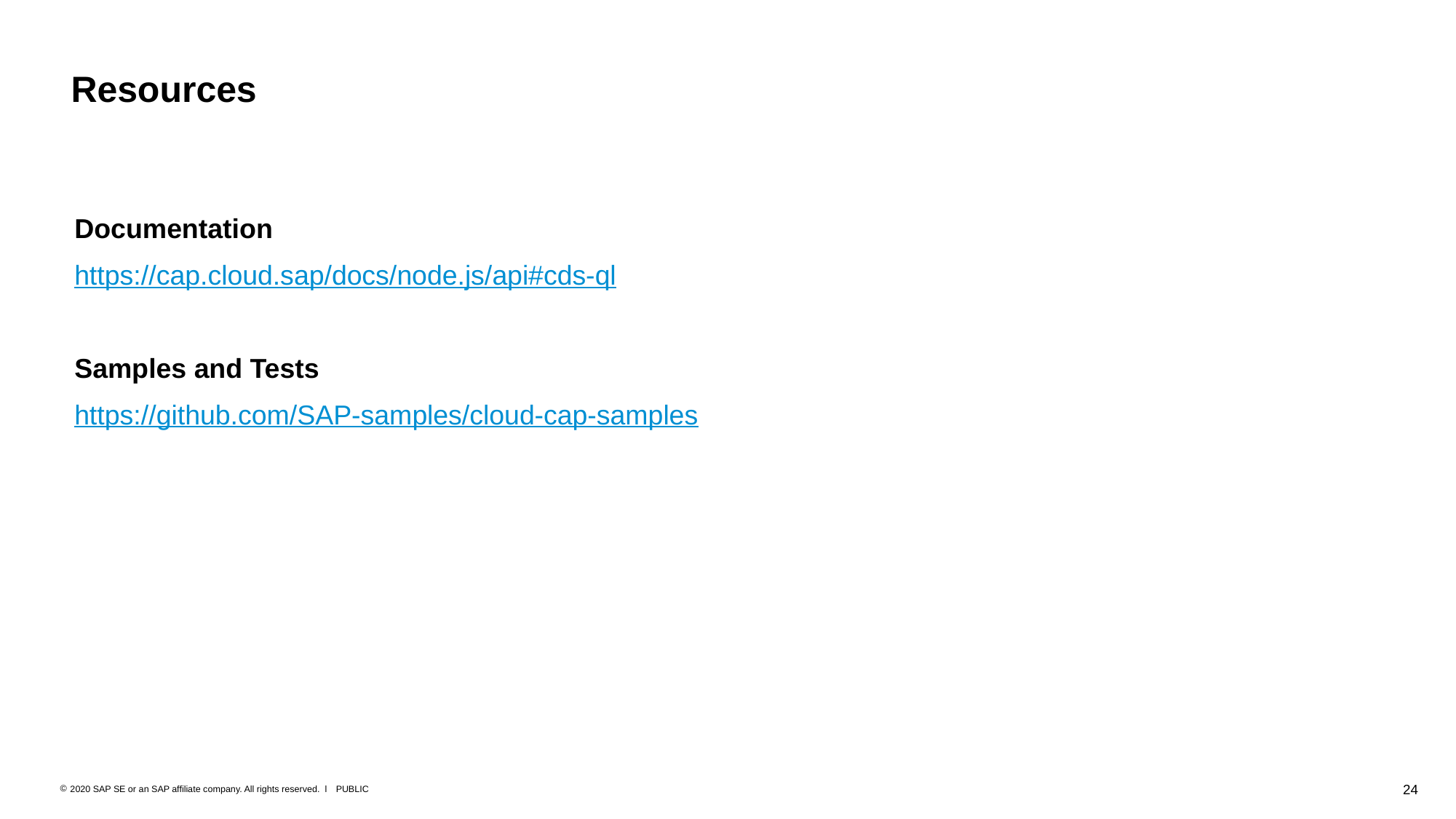

# Resources

Documentation
https://cap.cloud.sap/docs/node.js/api#cds-ql

Samples and Tests
https://github.com/SAP-samples/cloud-cap-samples